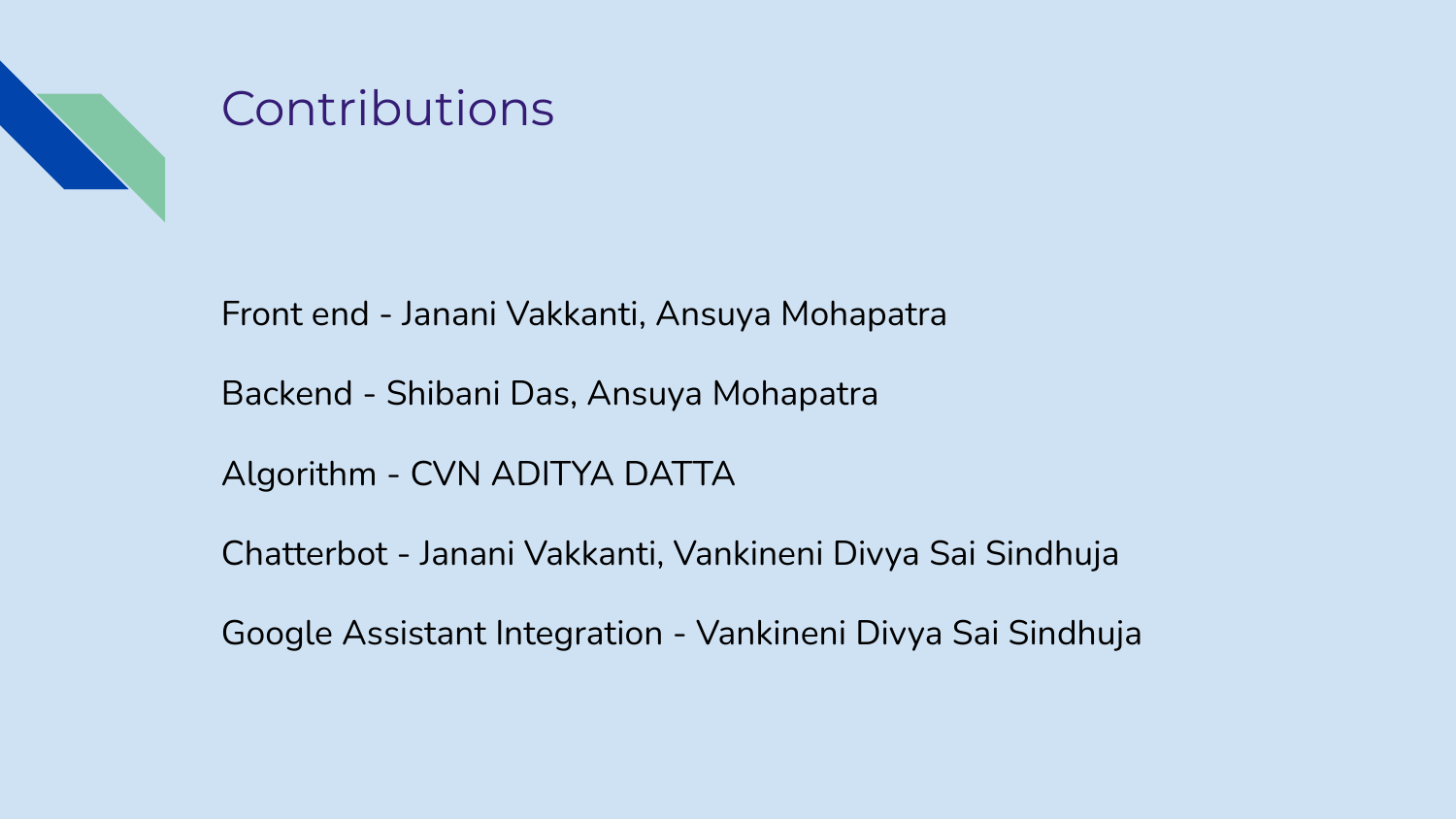

# Contributions
Front end - Janani Vakkanti, Ansuya Mohapatra
Backend - Shibani Das, Ansuya Mohapatra
Algorithm - CVN ADITYA DATTA
Chatterbot - Janani Vakkanti, Vankineni Divya Sai Sindhuja
Google Assistant Integration - Vankineni Divya Sai Sindhuja